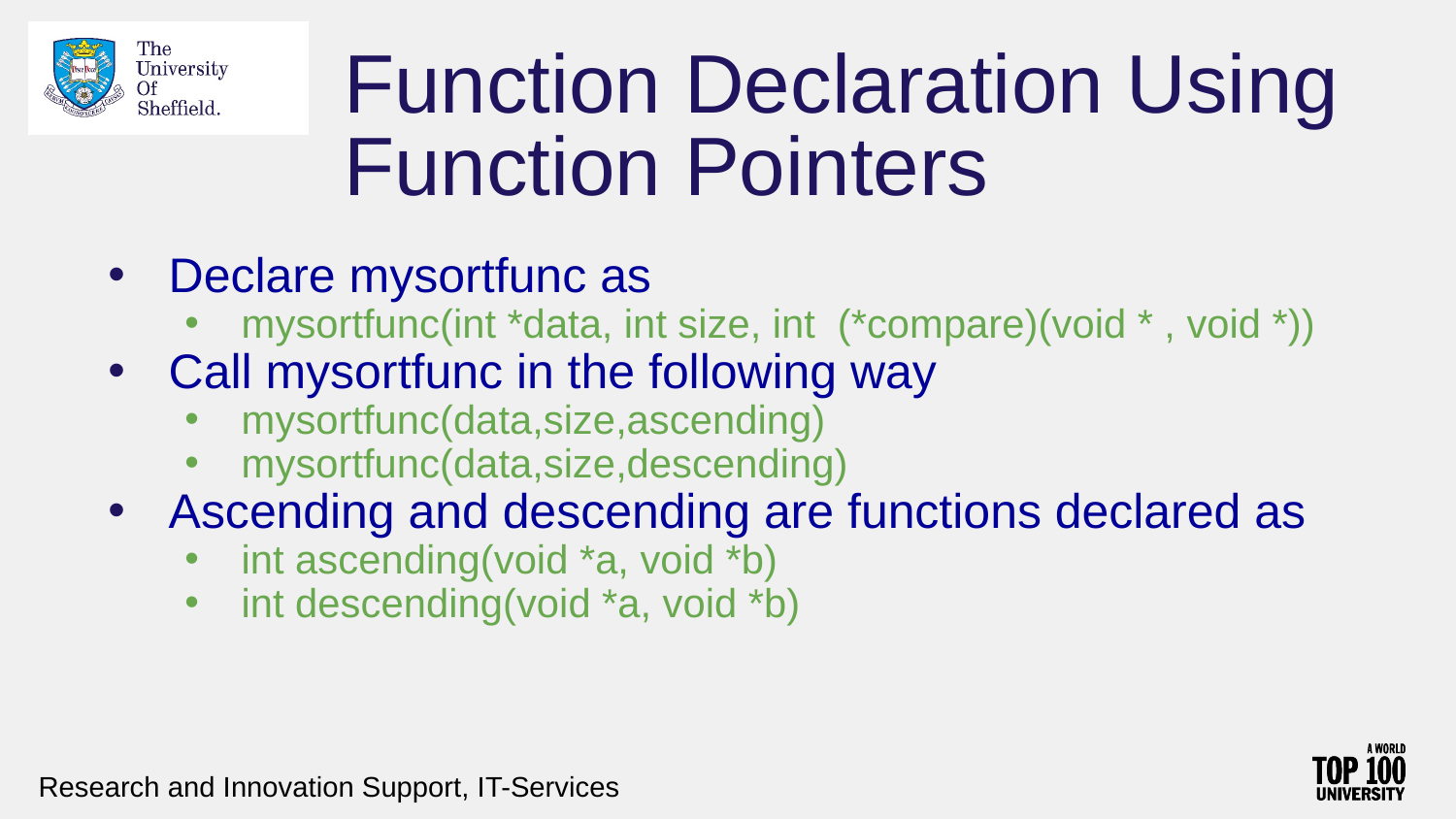

# Function Declaration Using Function Pointers
Declare mysortfunc as
mysortfunc(int *data, int size, int  (*compare)(void * , void *))
Call mysortfunc in the following way
mysortfunc(data,size,ascending)
mysortfunc(data,size,descending)
Ascending and descending are functions declared as
int ascending(void *a, void *b)
int descending(void *a, void *b)